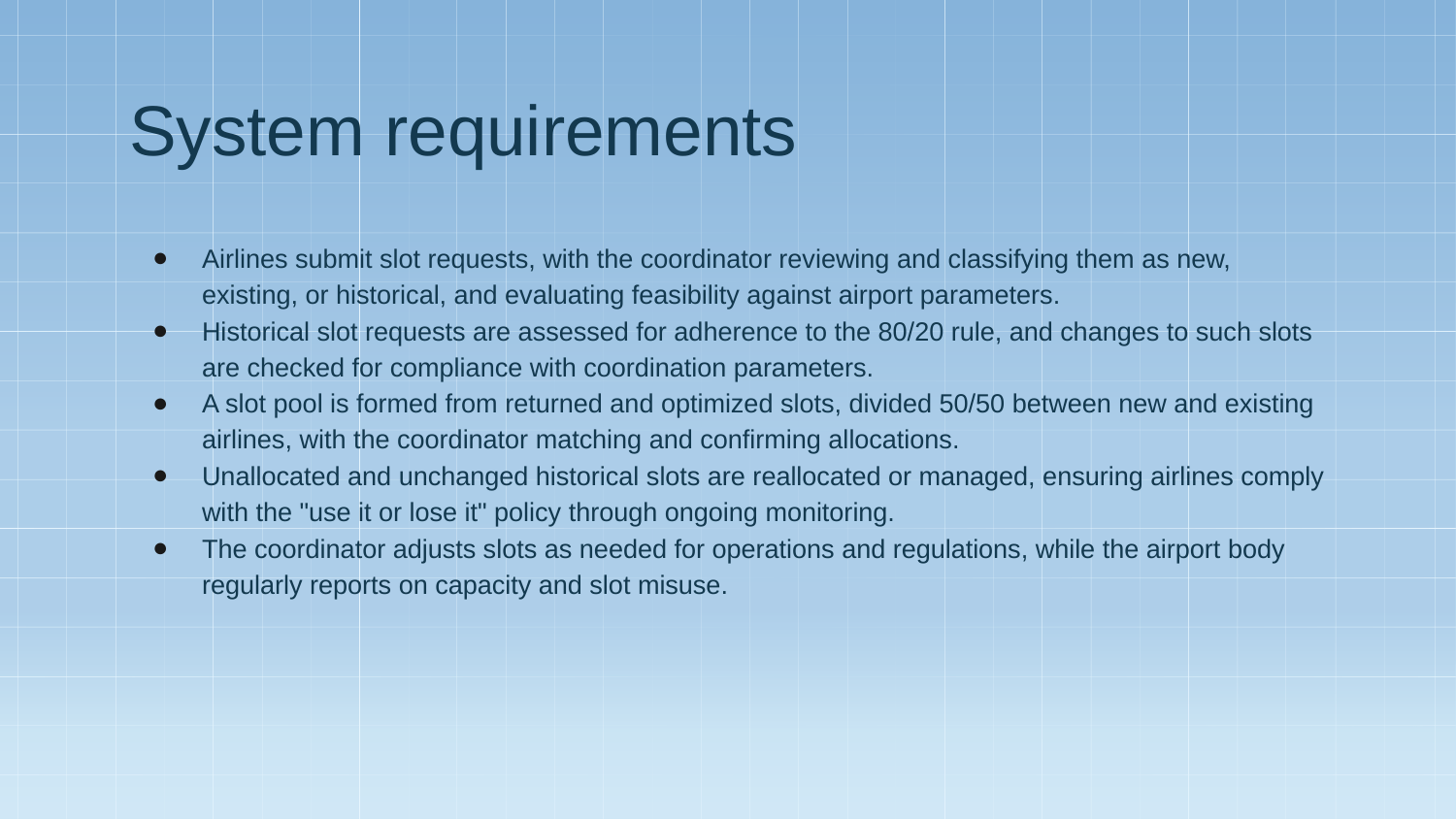

# System requirements

Airlines submit slot requests, with the coordinator reviewing and classifying them as new, existing, or historical, and evaluating feasibility against airport parameters.
Historical slot requests are assessed for adherence to the 80/20 rule, and changes to such slots are checked for compliance with coordination parameters.
A slot pool is formed from returned and optimized slots, divided 50/50 between new and existing airlines, with the coordinator matching and confirming allocations.
Unallocated and unchanged historical slots are reallocated or managed, ensuring airlines comply with the "use it or lose it" policy through ongoing monitoring.
The coordinator adjusts slots as needed for operations and regulations, while the airport body regularly reports on capacity and slot misuse.